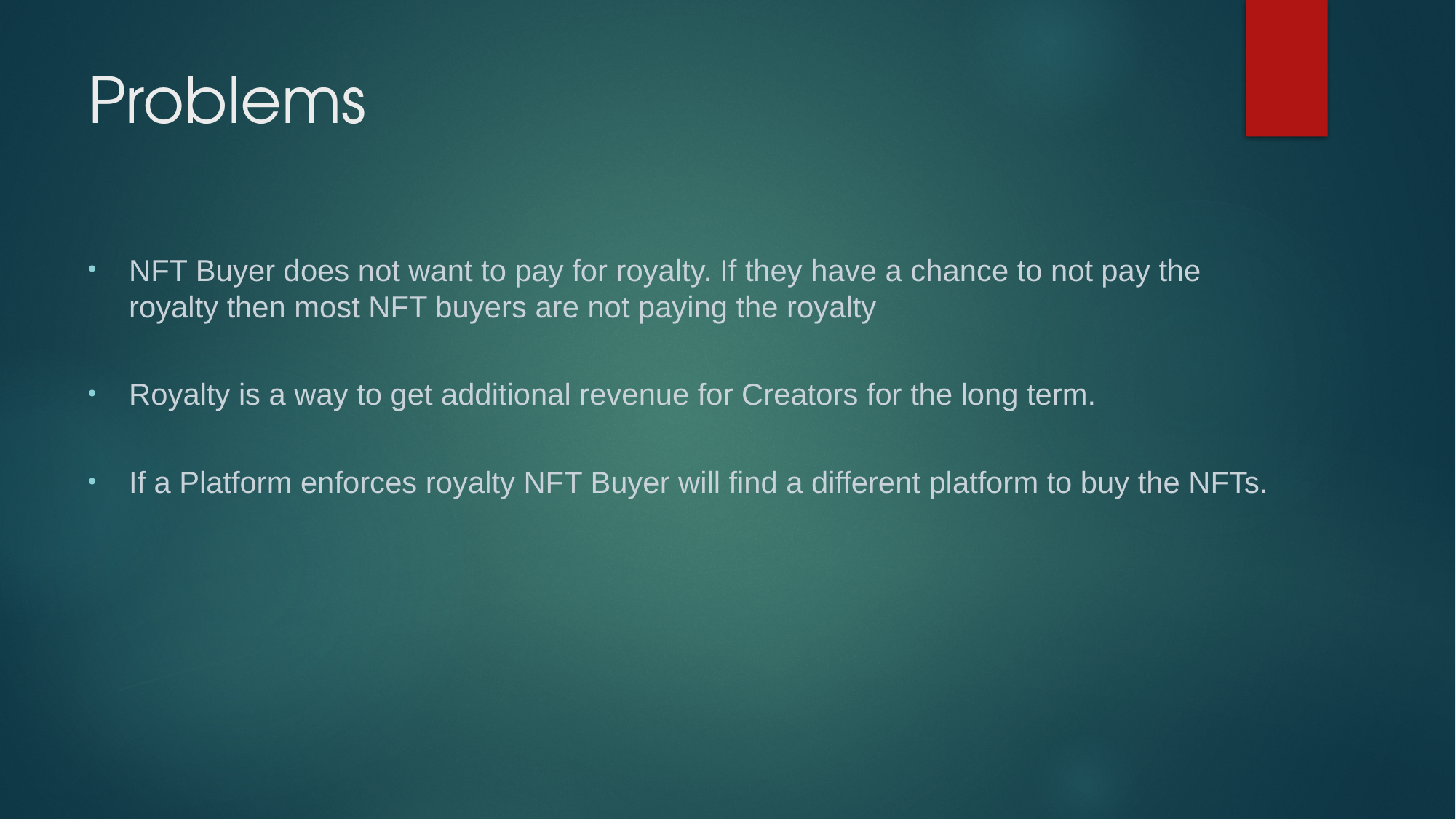

# Problems
NFT Buyer does not want to pay for royalty. If they have a chance to not pay the royalty then most NFT buyers are not paying the royalty
Royalty is a way to get additional revenue for Creators for the long term.
If a Platform enforces royalty NFT Buyer will find a different platform to buy the NFTs.